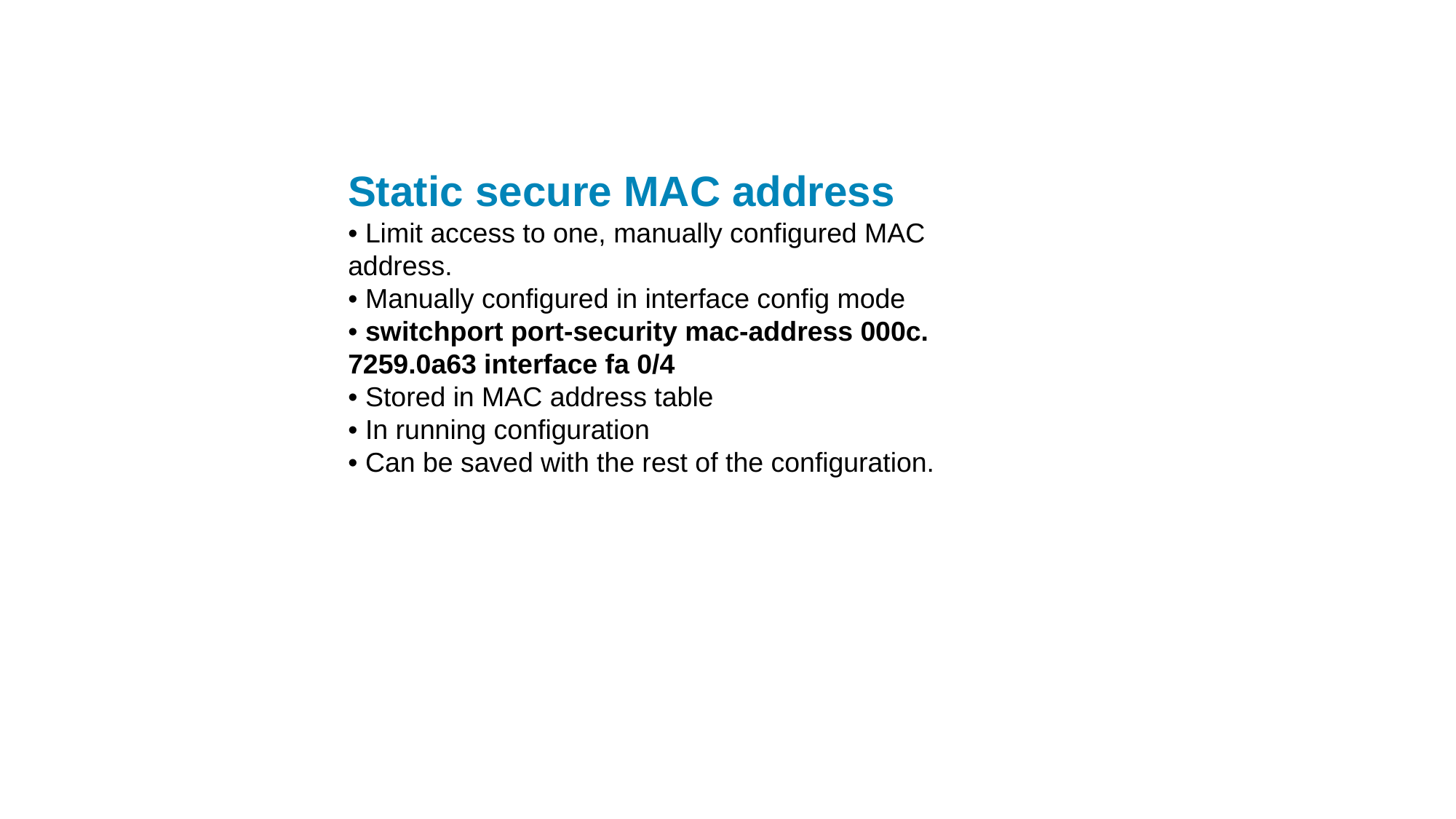

Static secure MAC address
• Limit access to one, manually configured MAC
address.
• Manually configured in interface config mode
• switchport port-security mac-address 000c.
7259.0a63 interface fa 0/4
• Stored in MAC address table
• In running configuration
• Can be saved with the rest of the configuration.